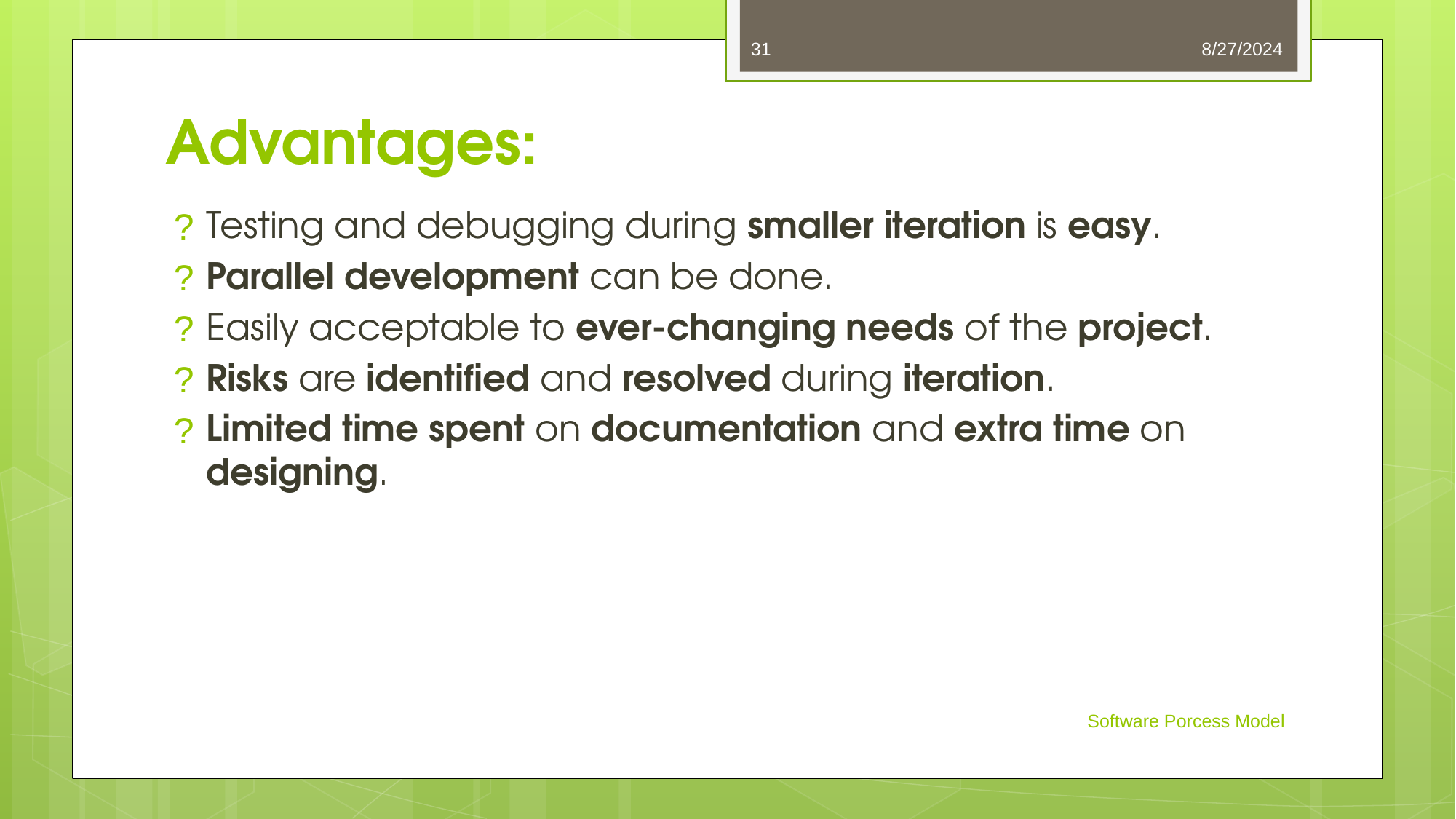

31
8/27/2024
# Advantages:
Testing and debugging during smaller iteration is easy.
Parallel development can be done.
Easily acceptable to ever-changing needs of the project.
Risks are identified and resolved during iteration.
Limited time spent on documentation and extra time on designing.

Software Porcess Model